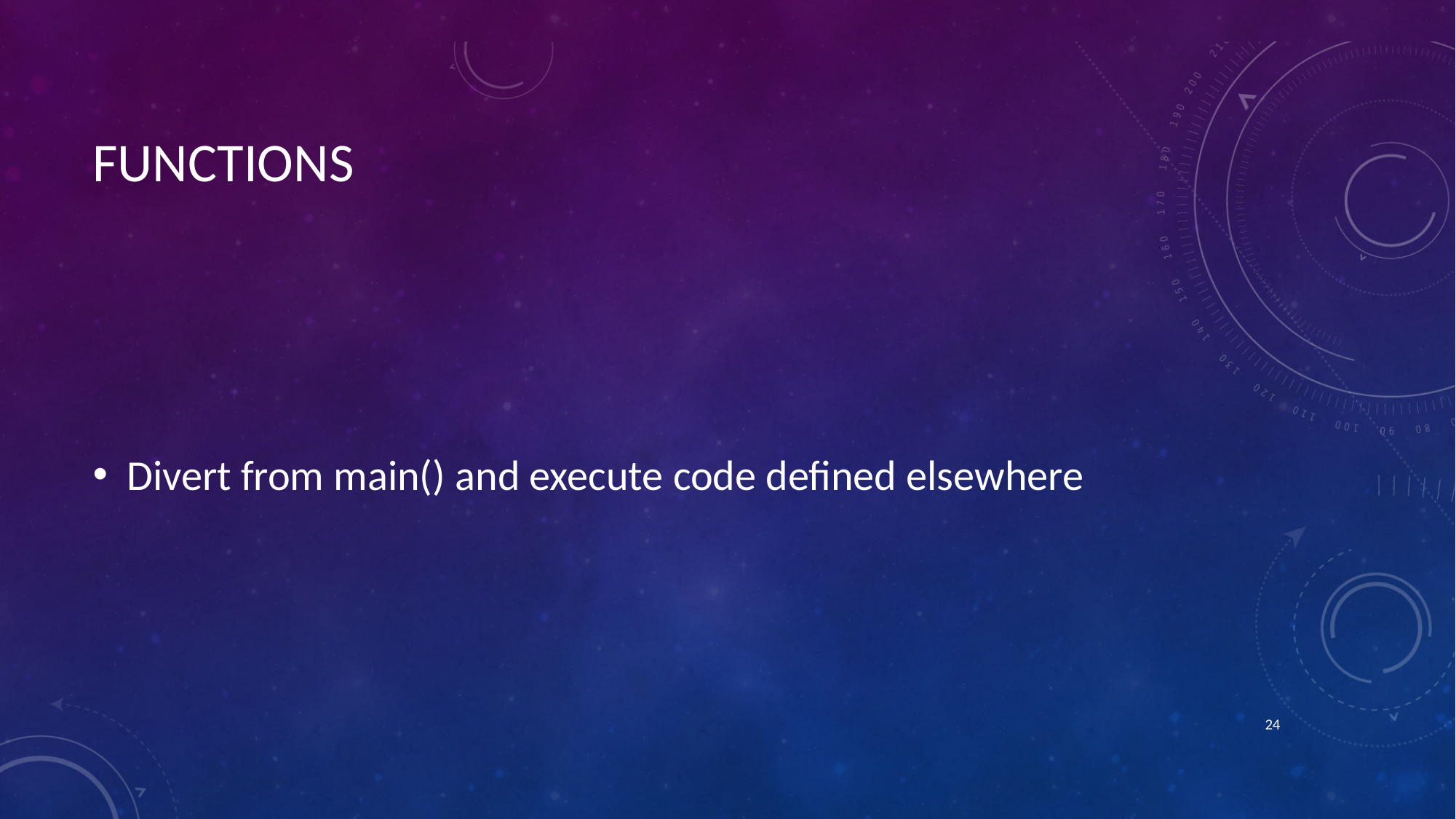

# Functions
Divert from main() and execute code defined elsewhere
24